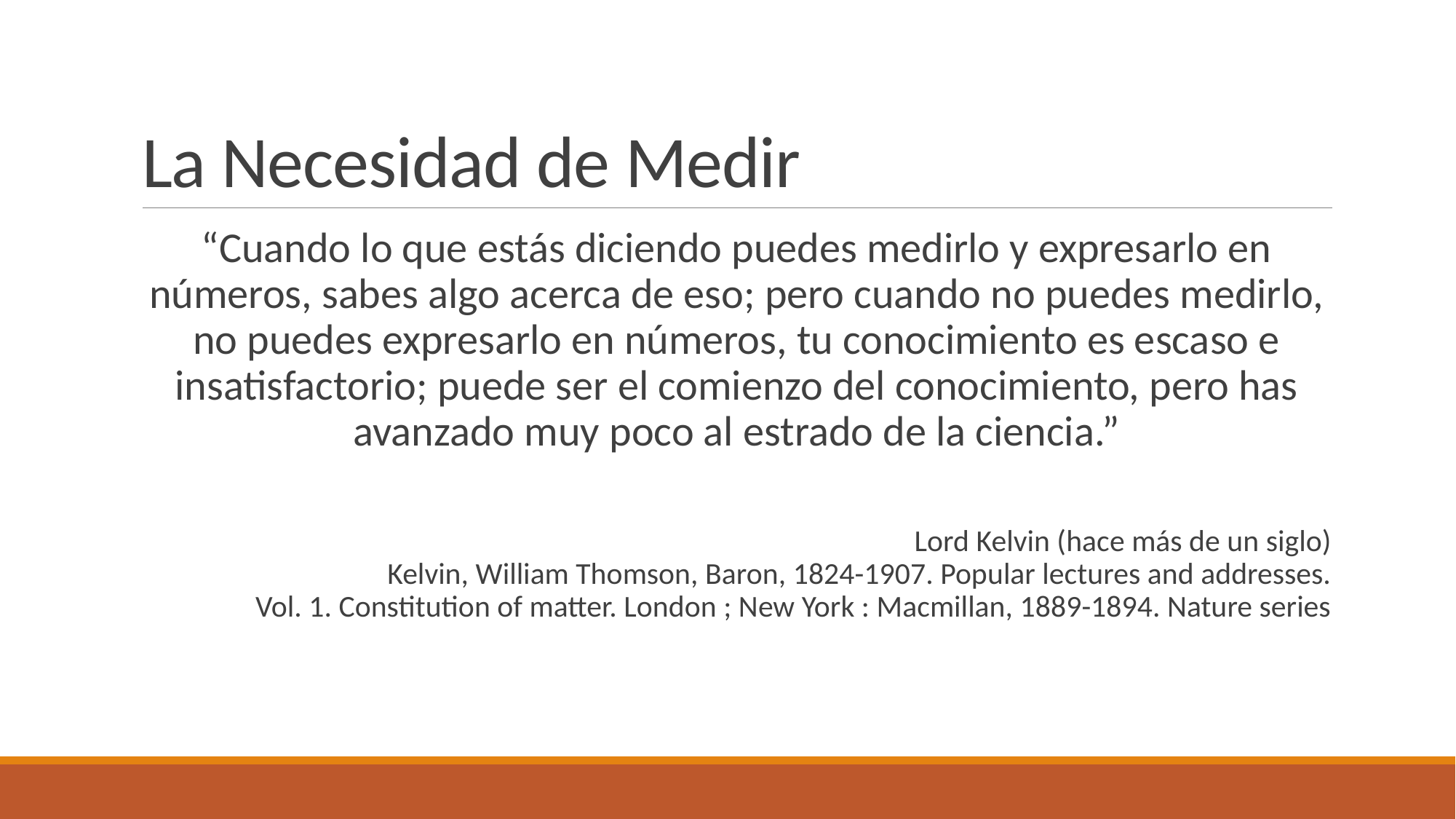

# La Necesidad de Medir
“Cuando lo que estás diciendo puedes medirlo y expresarlo en números, sabes algo acerca de eso; pero cuando no puedes medirlo, no puedes expresarlo en números, tu conocimiento es escaso e insatisfactorio; puede ser el comienzo del conocimiento, pero has avanzado muy poco al estrado de la ciencia.”

Lord Kelvin (hace más de un siglo)
Kelvin, William Thomson, Baron, 1824-1907. Popular lectures and addresses.
Vol. 1. Constitution of matter. London ; New York : Macmillan, 1889-1894. Nature series